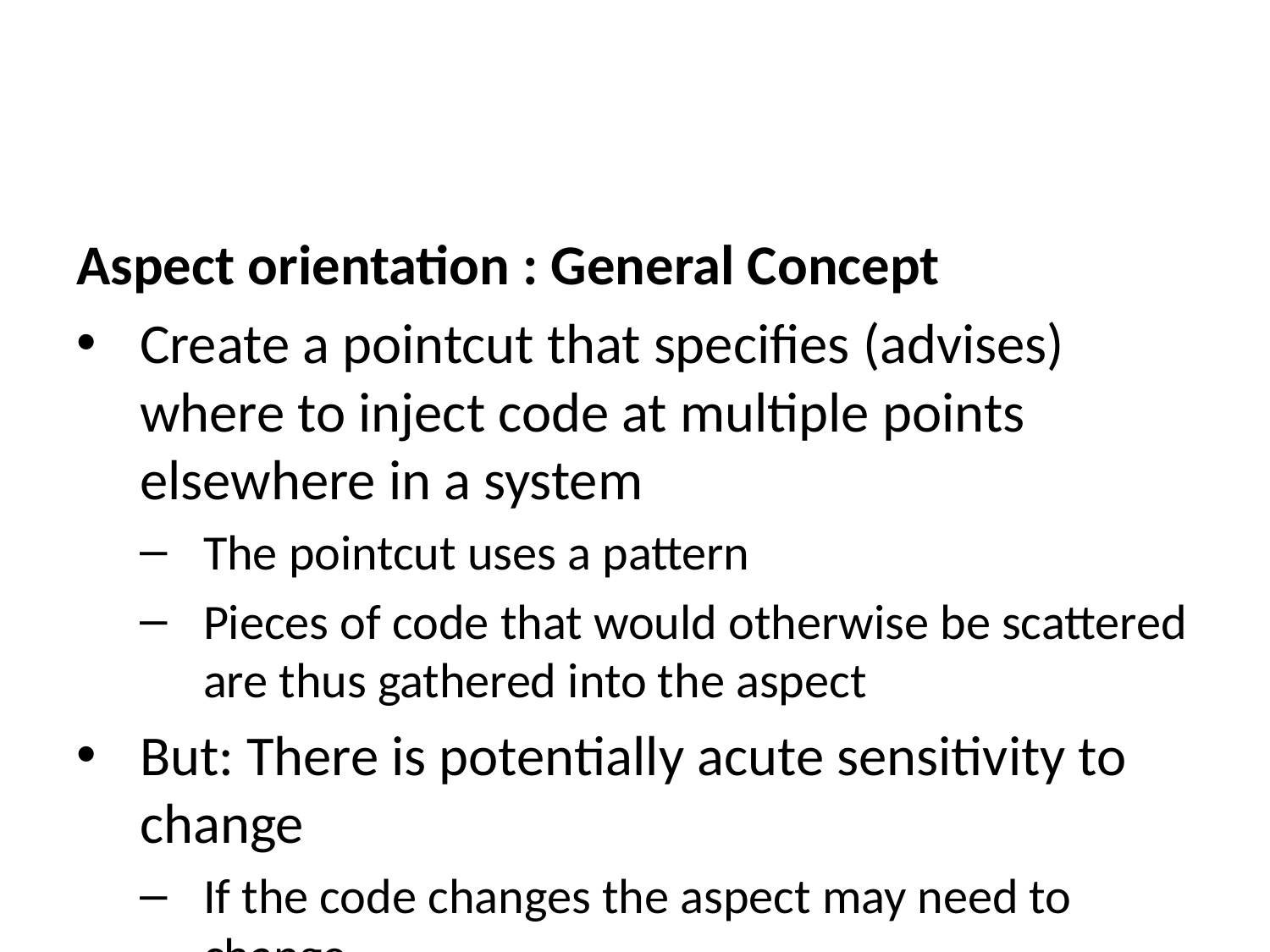

Aspect orientation : General Concept
Create a pointcut that specifies (advises) where to inject code at multiple points elsewhere in a system
The pointcut uses a pattern
Pieces of code that would otherwise be scattered are thus gathered into the aspect
But: There is potentially acute sensitivity to change
If the code changes the aspect may need to change
Yet without tool support, developers wouldn’t know this
Drawback : Delocalization even stronger than for mixins